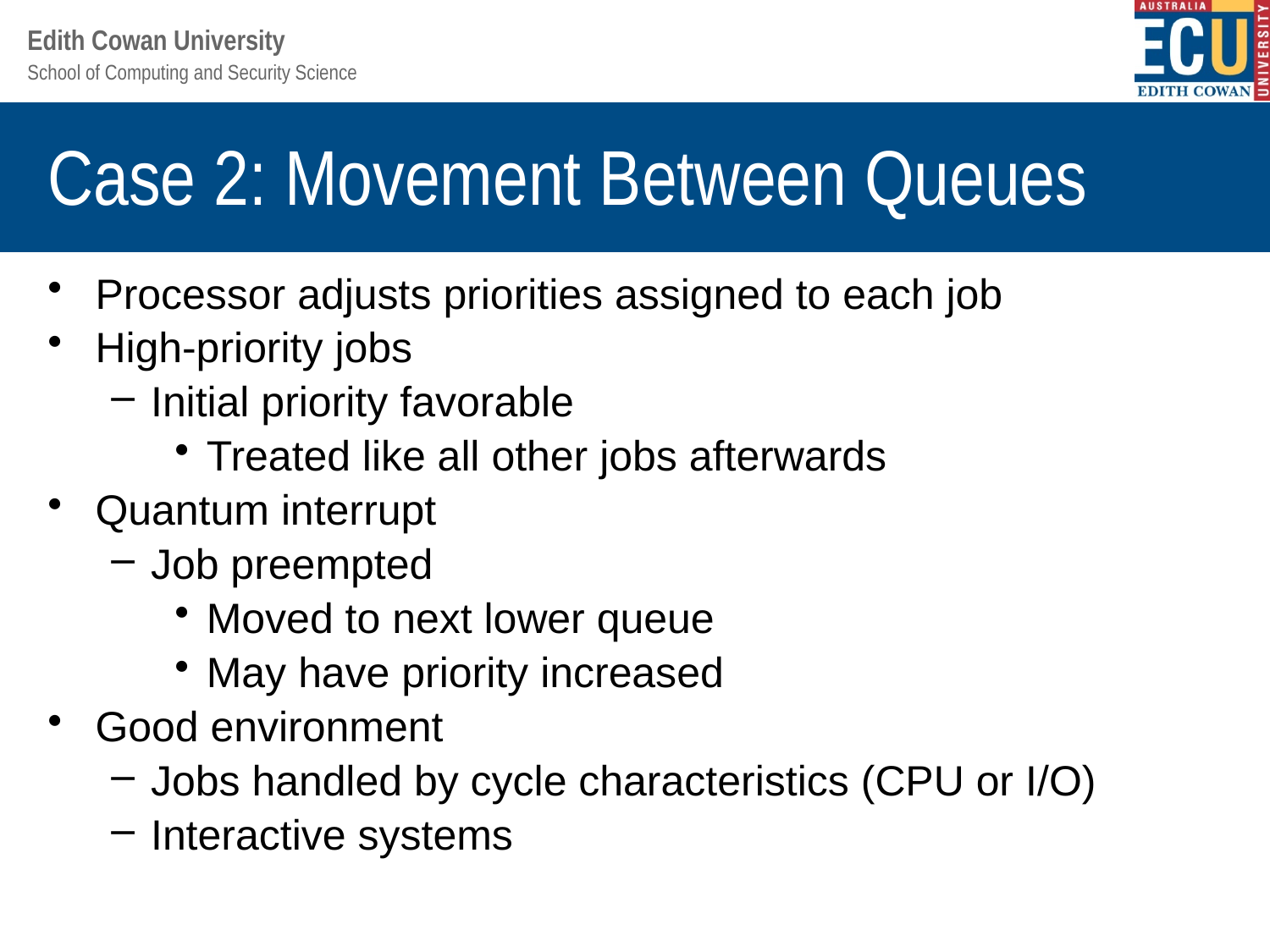

# Case 2: Movement Between Queues
Processor adjusts priorities assigned to each job
High-priority jobs
Initial priority favorable
Treated like all other jobs afterwards
Quantum interrupt
Job preempted
Moved to next lower queue
May have priority increased
Good environment
Jobs handled by cycle characteristics (CPU or I/O)
Interactive systems